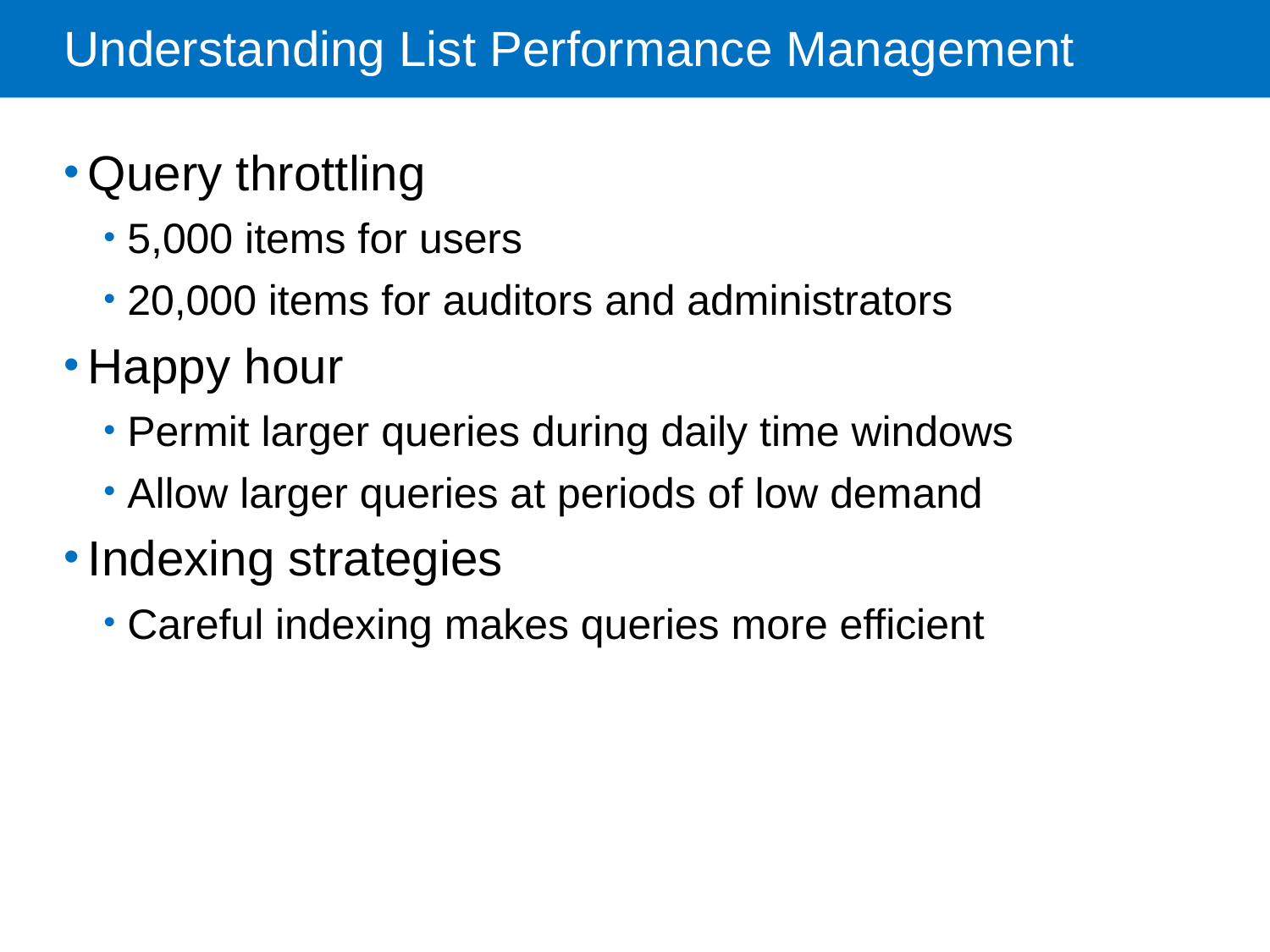

# Understanding List Performance Management
Query throttling
5,000 items for users
20,000 items for auditors and administrators
Happy hour
Permit larger queries during daily time windows
Allow larger queries at periods of low demand
Indexing strategies
Careful indexing makes queries more efficient